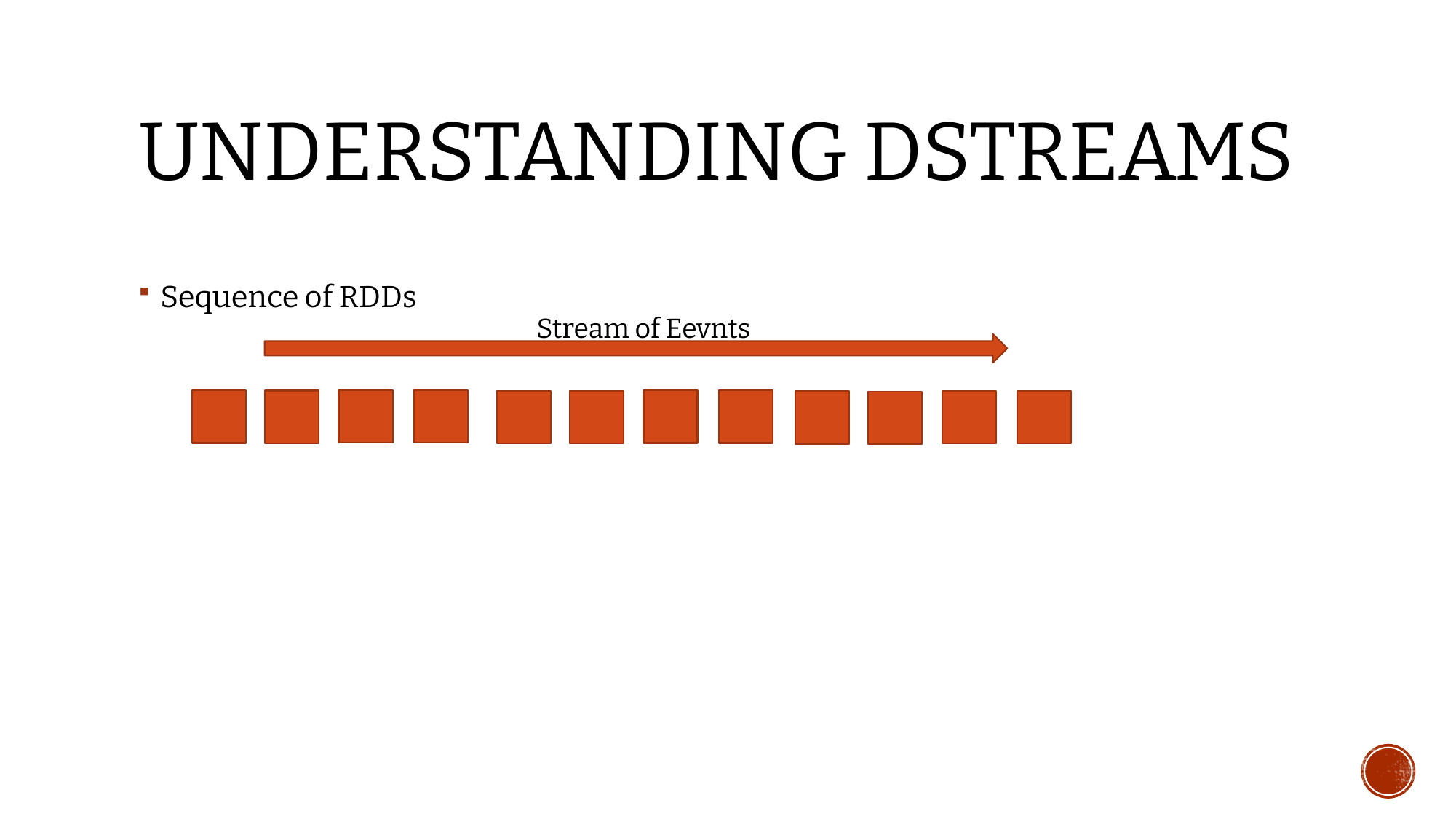

# Understanding DSTreams
Sequence of RDDs
Stream of Eevnts